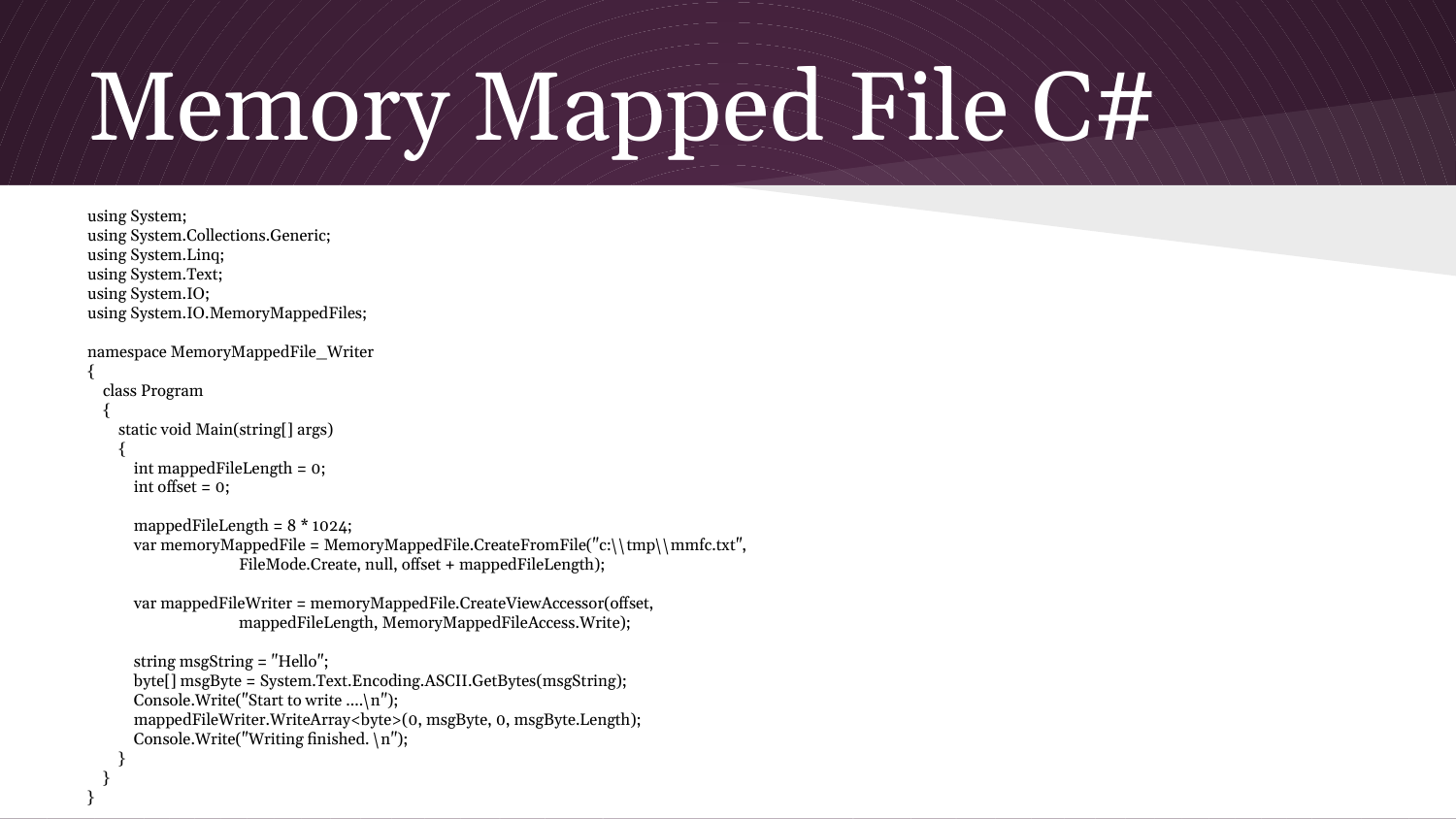

# Memory Mapped File C#
using System;
using System.Collections.Generic;
using System.Linq;
using System.Text;
using System.IO;
using System.IO.MemoryMappedFiles;

namespace MemoryMappedFile_Writer
{
    class Program
    {
        static void Main(string[] args)
        {
            int mappedFileLength = 0;
            int offset = 0;

            mappedFileLength = 8 * 1024;
            var memoryMappedFile = MemoryMappedFile.CreateFromFile("c:\\tmp\\mmfc.txt",
                                       FileMode.Create, null, offset + mappedFileLength);

            var mappedFileWriter = memoryMappedFile.CreateViewAccessor(offset,
                                       mappedFileLength, MemoryMappedFileAccess.Write);

            string msgString = "Hello";
            byte[] msgByte = System.Text.Encoding.ASCII.GetBytes(msgString);
            Console.Write("Start to write ....\n");
            mappedFileWriter.WriteArray<byte>(0, msgByte, 0, msgByte.Length);
            Console.Write("Writing finished. \n");
        }
    }
}